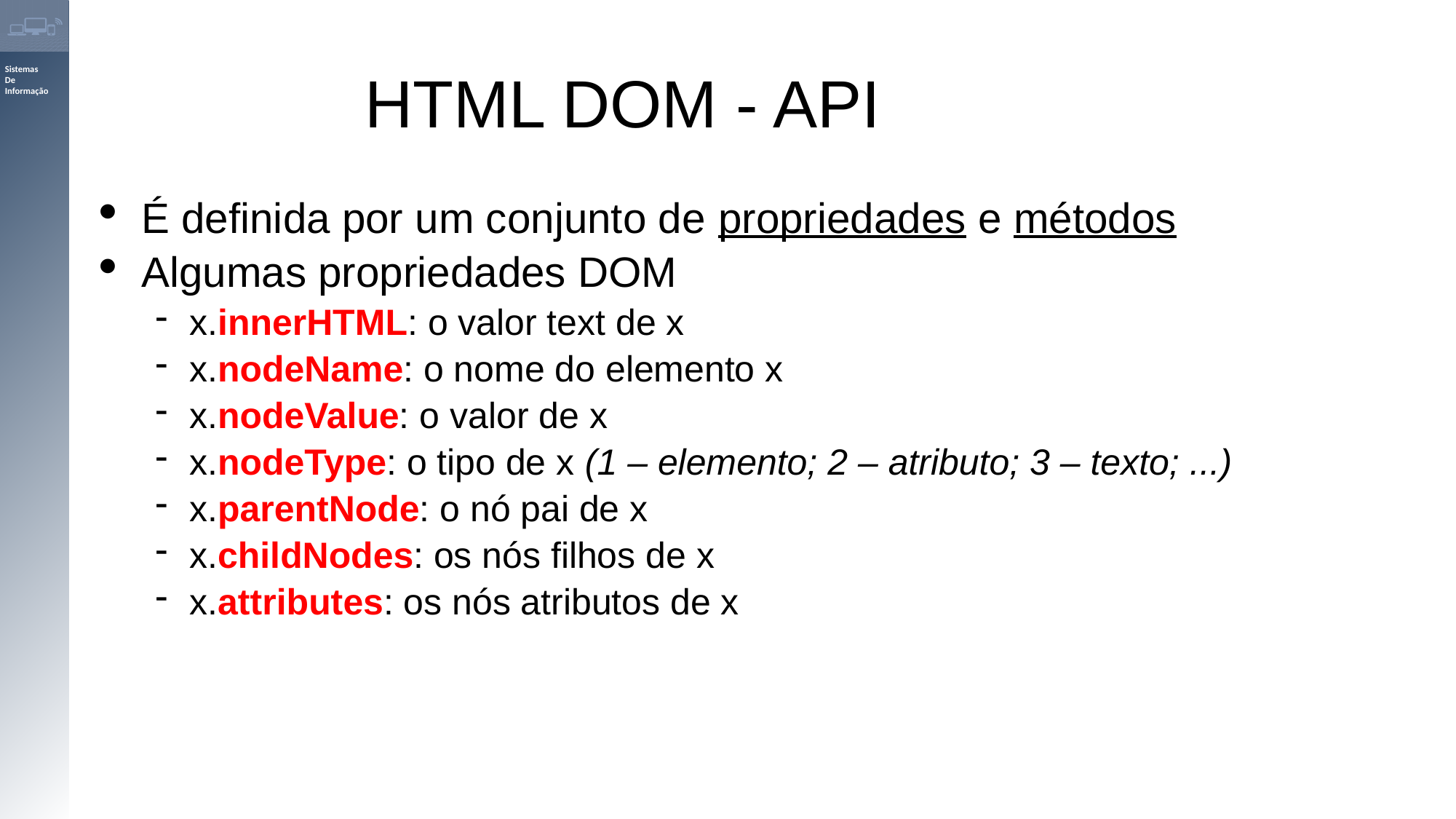

HTML DOM - API
É definida por um conjunto de propriedades e métodos
Algumas propriedades DOM
x.innerHTML: o valor text de x
x.nodeName: o nome do elemento x
x.nodeValue: o valor de x
x.nodeType: o tipo de x (1 – elemento; 2 – atributo; 3 – texto; ...)
x.parentNode: o nó pai de x
x.childNodes: os nós filhos de x
x.attributes: os nós atributos de x